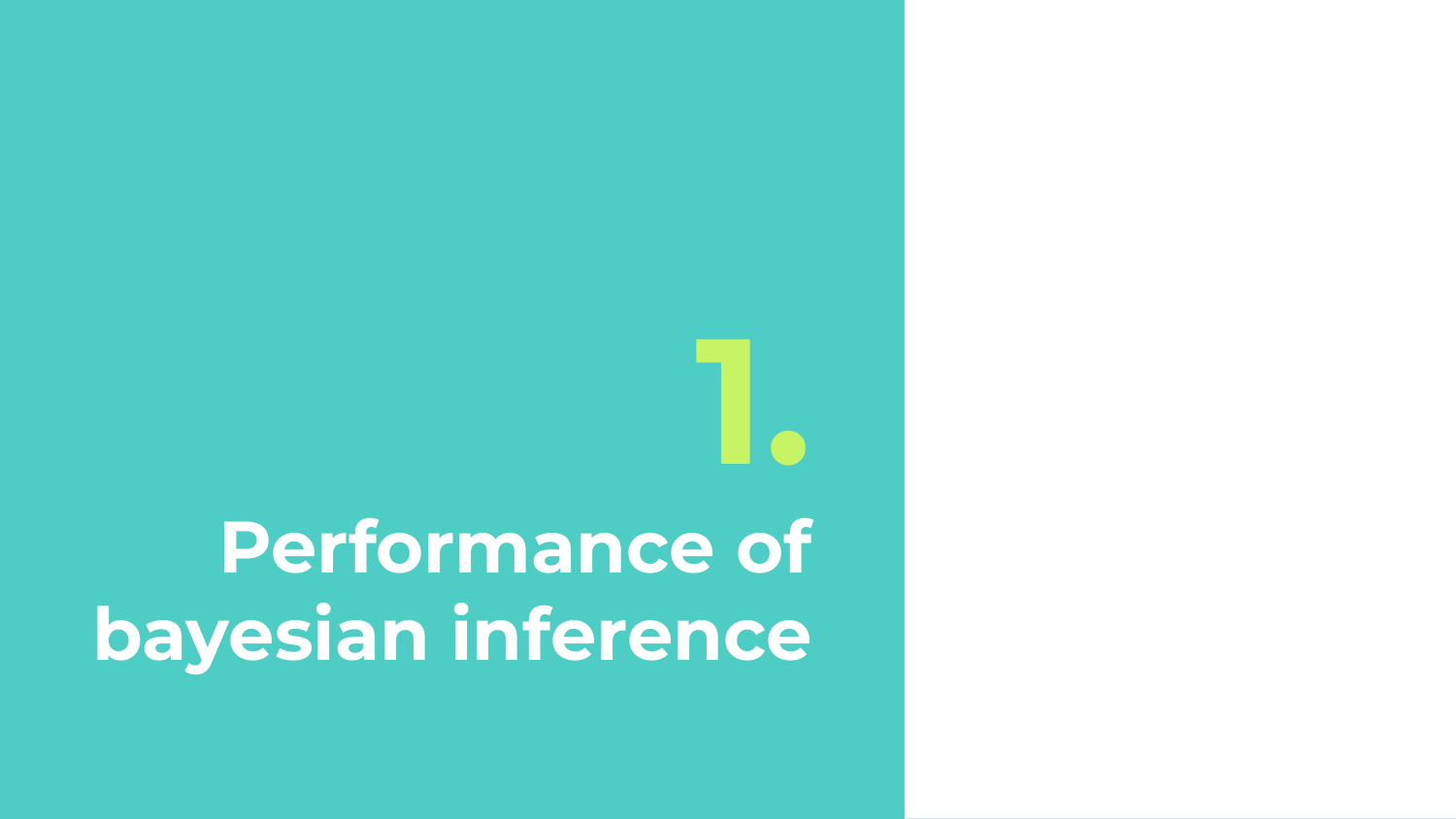

# 1.
Performance of bayesian inference
3